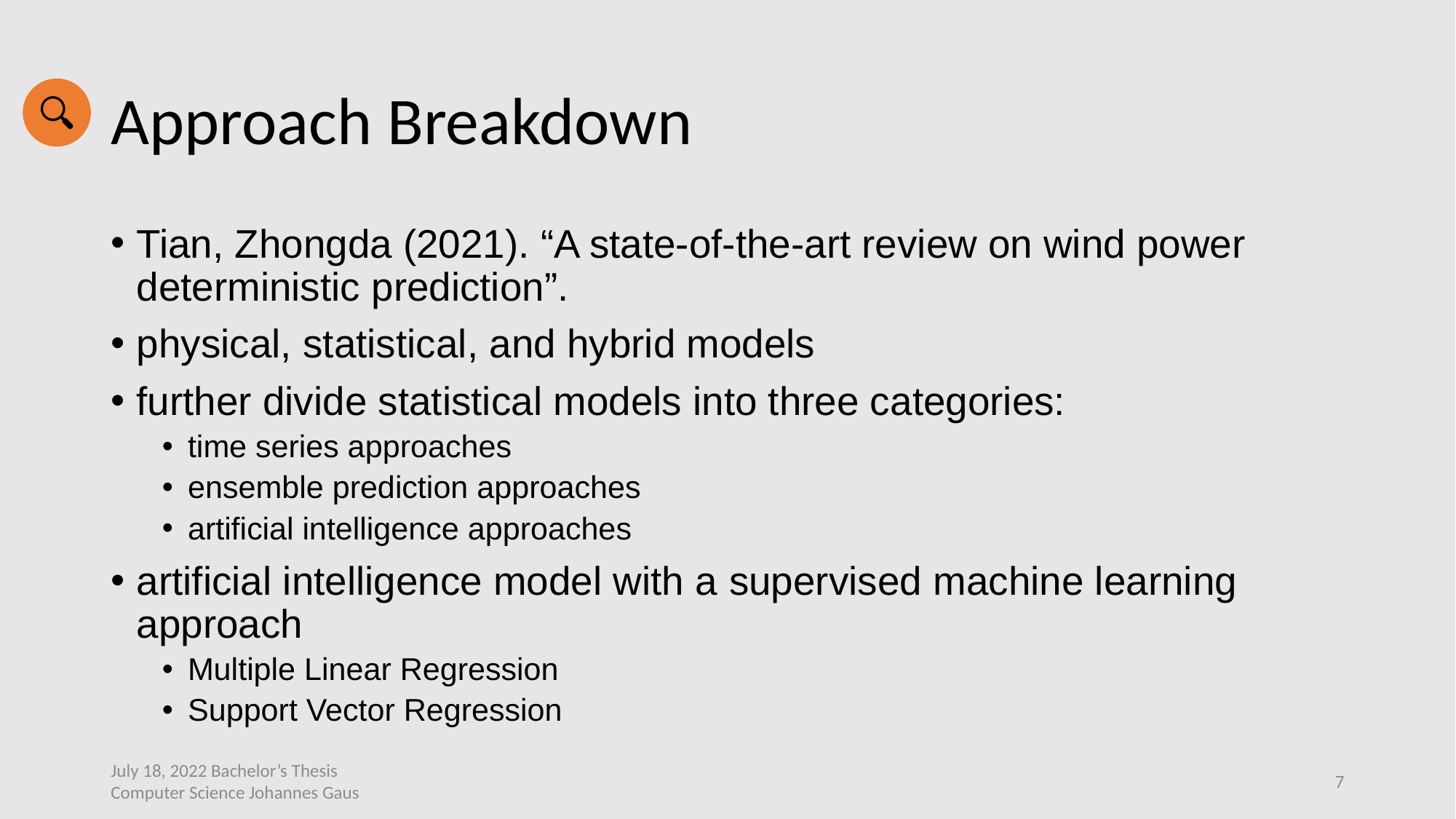

# Approach Breakdown

Tian, Zhongda (2021). “A state-of-the-art review on wind power deterministic prediction”.
physical, statistical, and hybrid models
further divide statistical models into three categories:
time series approaches
ensemble prediction approaches
artificial intelligence approaches
artificial intelligence model with a supervised machine learning approach
Multiple Linear Regression
Support Vector Regression

July 18, 2022 Bachelor’s Thesis Computer Science Johannes Gaus
7